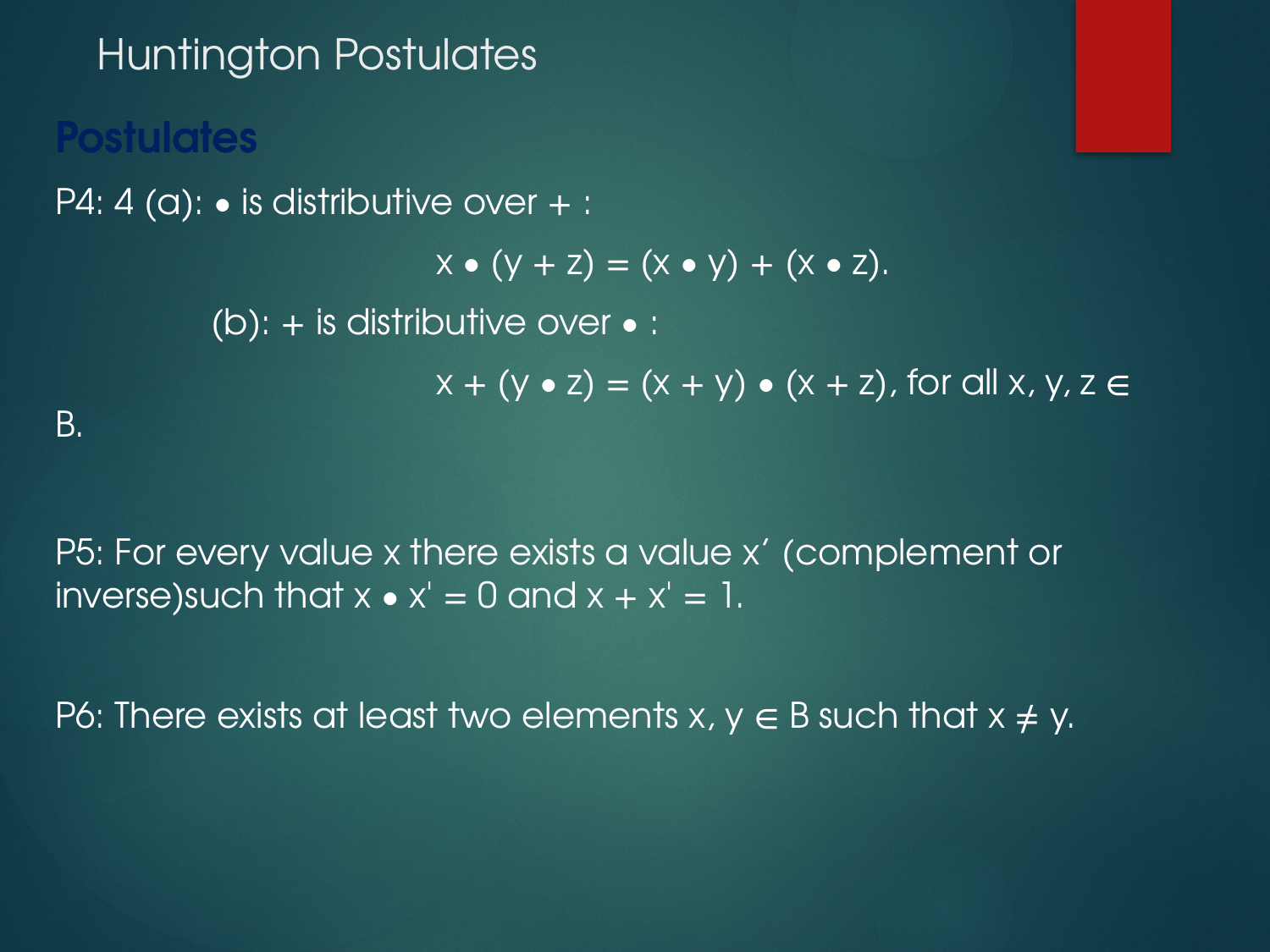

# Huntington Postulates
Postulates
P4: 4 (a): • is distributive over + :
			x • (y + z) = (x • y) + (x • z).
	   (b): + is distributive over • :
			x + (y • z) = (x + y) • (x + z), for all x, y, z ∈ B.

P5: For every value x there exists a value x’ (complement or inverse)such that x • x' = 0 and x + x' = 1.

P6: There exists at least two elements x, y ∈ B such that x ≠ y.